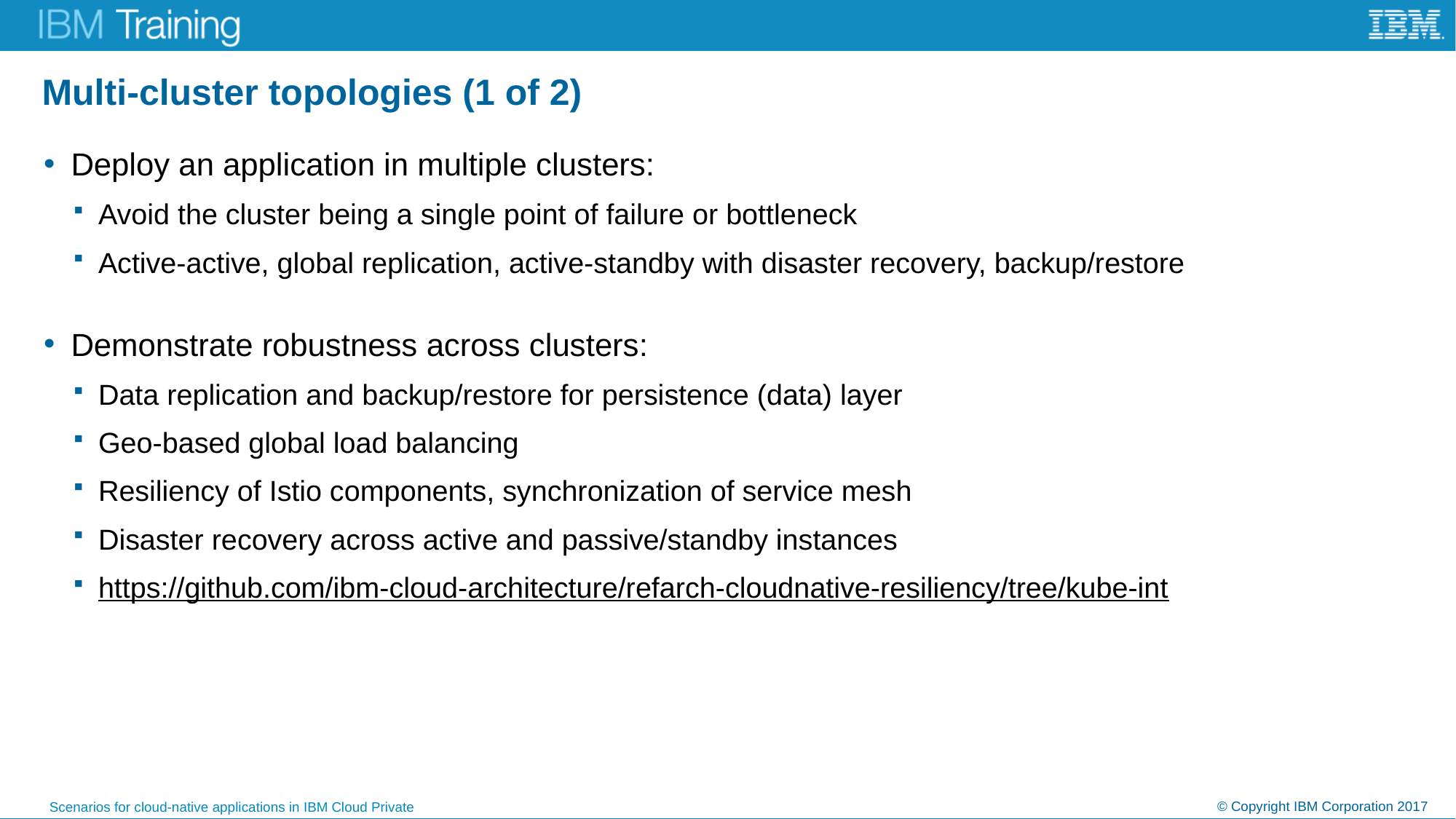

# Multi-cluster topologies (1 of 2)
Deploy an application in multiple clusters:
Avoid the cluster being a single point of failure or bottleneck
Active-active, global replication, active-standby with disaster recovery, backup/restore
Demonstrate robustness across clusters:
Data replication and backup/restore for persistence (data) layer
Geo-based global load balancing
Resiliency of Istio components, synchronization of service mesh
Disaster recovery across active and passive/standby instances
https://github.com/ibm-cloud-architecture/refarch-cloudnative-resiliency/tree/kube-int

© Copyright IBM Corporation 2017